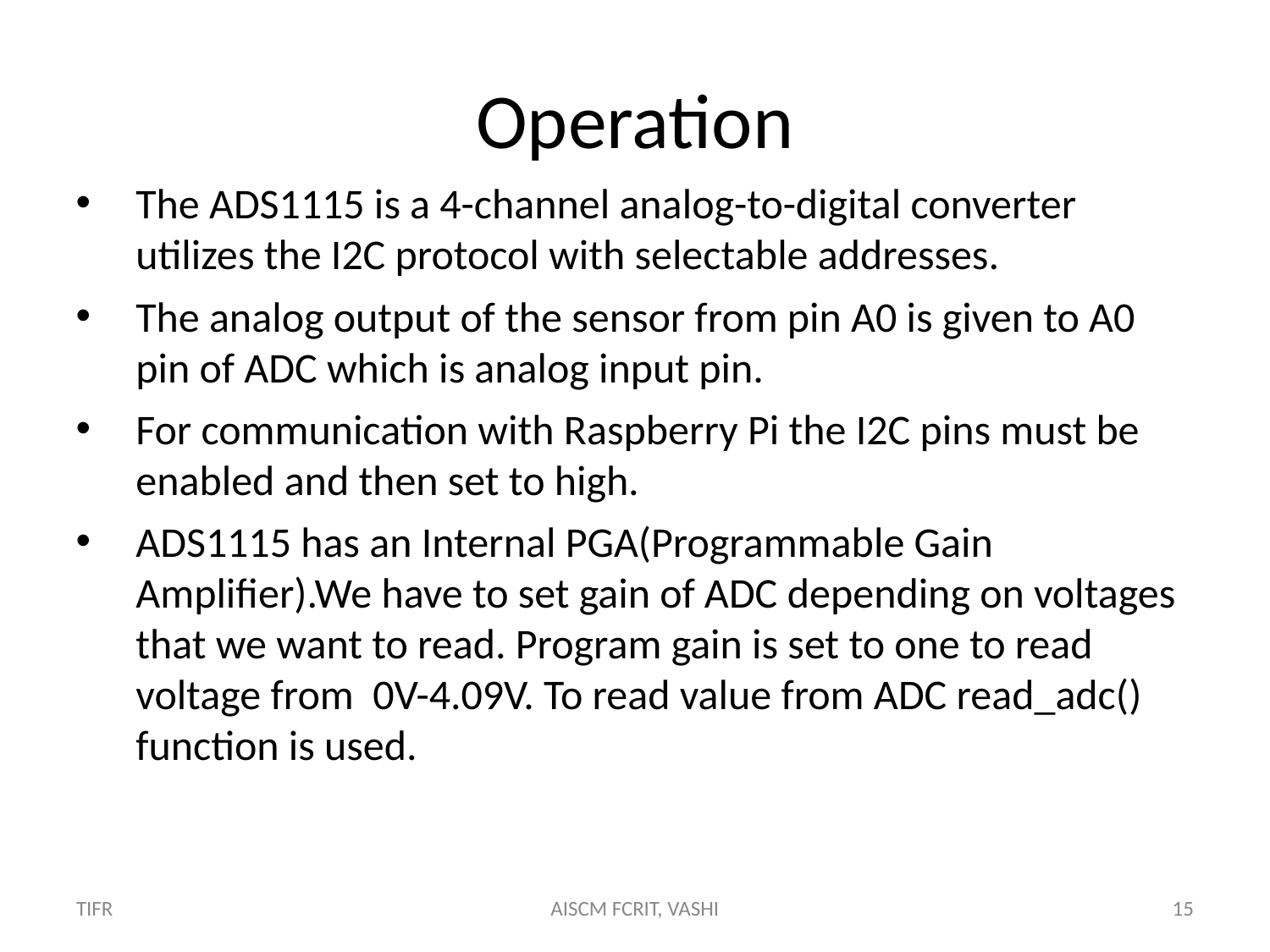

# Operation
The ADS1115 is a 4-channel analog-to-digital converter utilizes the I2C protocol with selectable addresses.
The analog output of the sensor from pin A0 is given to A0 pin of ADC which is analog input pin.
For communication with Raspberry Pi the I2C pins must be enabled and then set to high.
ADS1115 has an Internal PGA(Programmable Gain Amplifier).We have to set gain of ADC depending on voltages that we want to read. Program gain is set to one to read voltage from  0V-4.09V. To read value from ADC read_adc() function is used.

TIFR
AISCM FCRIT, VASHI
15